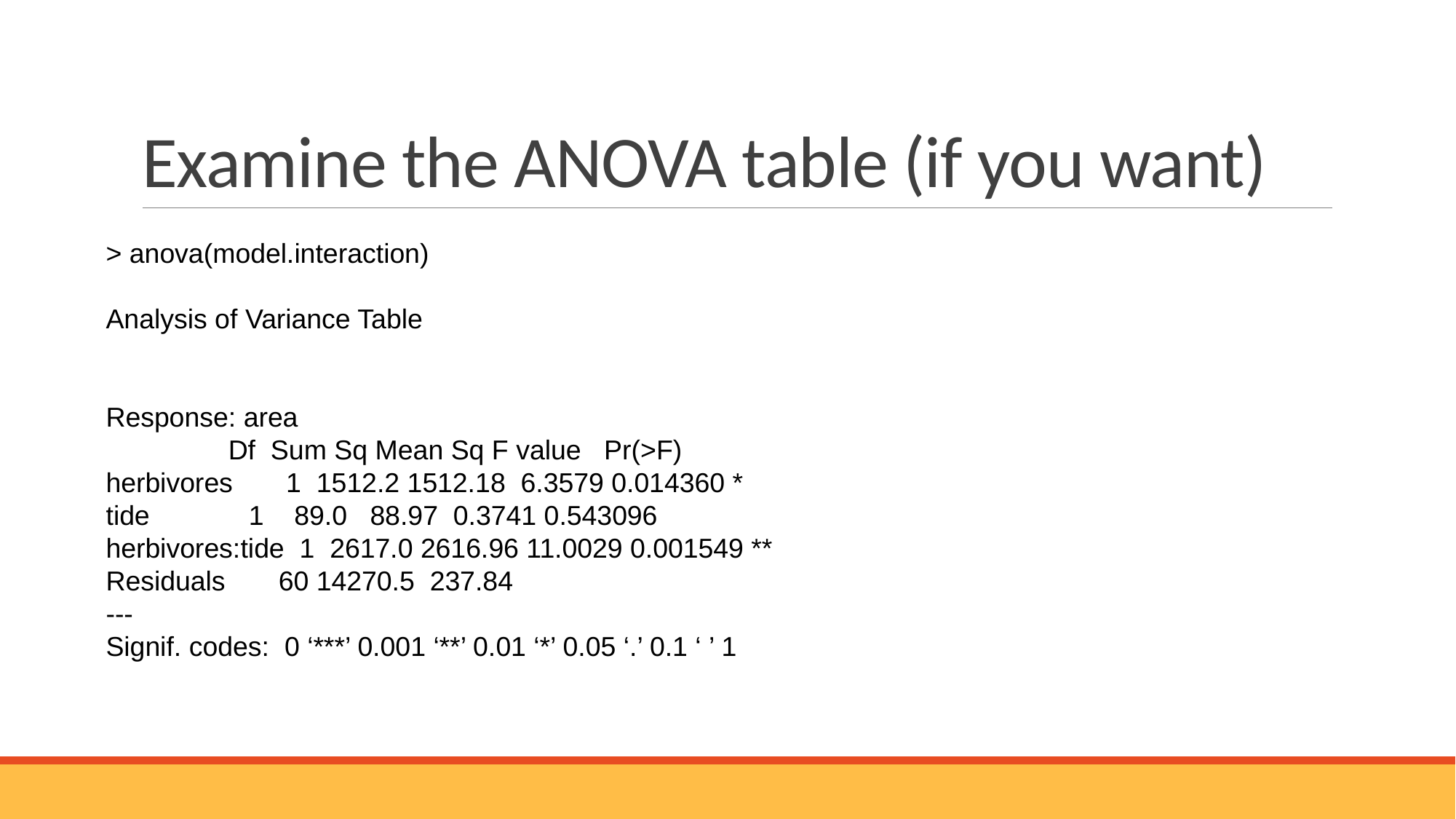

# Examine the ANOVA table (if you want)
> anova(model.interaction)
Analysis of Variance Table

Response: area
                Df  Sum Sq Mean Sq F value   Pr(>F)
herbivores       1  1512.2 1512.18  6.3579 0.014360 *
tide             1    89.0   88.97  0.3741 0.543096
herbivores:tide  1  2617.0 2616.96 11.0029 0.001549 **
Residuals       60 14270.5  237.84
---
Signif. codes:  0 ‘***’ 0.001 ‘**’ 0.01 ‘*’ 0.05 ‘.’ 0.1 ‘ ’ 1